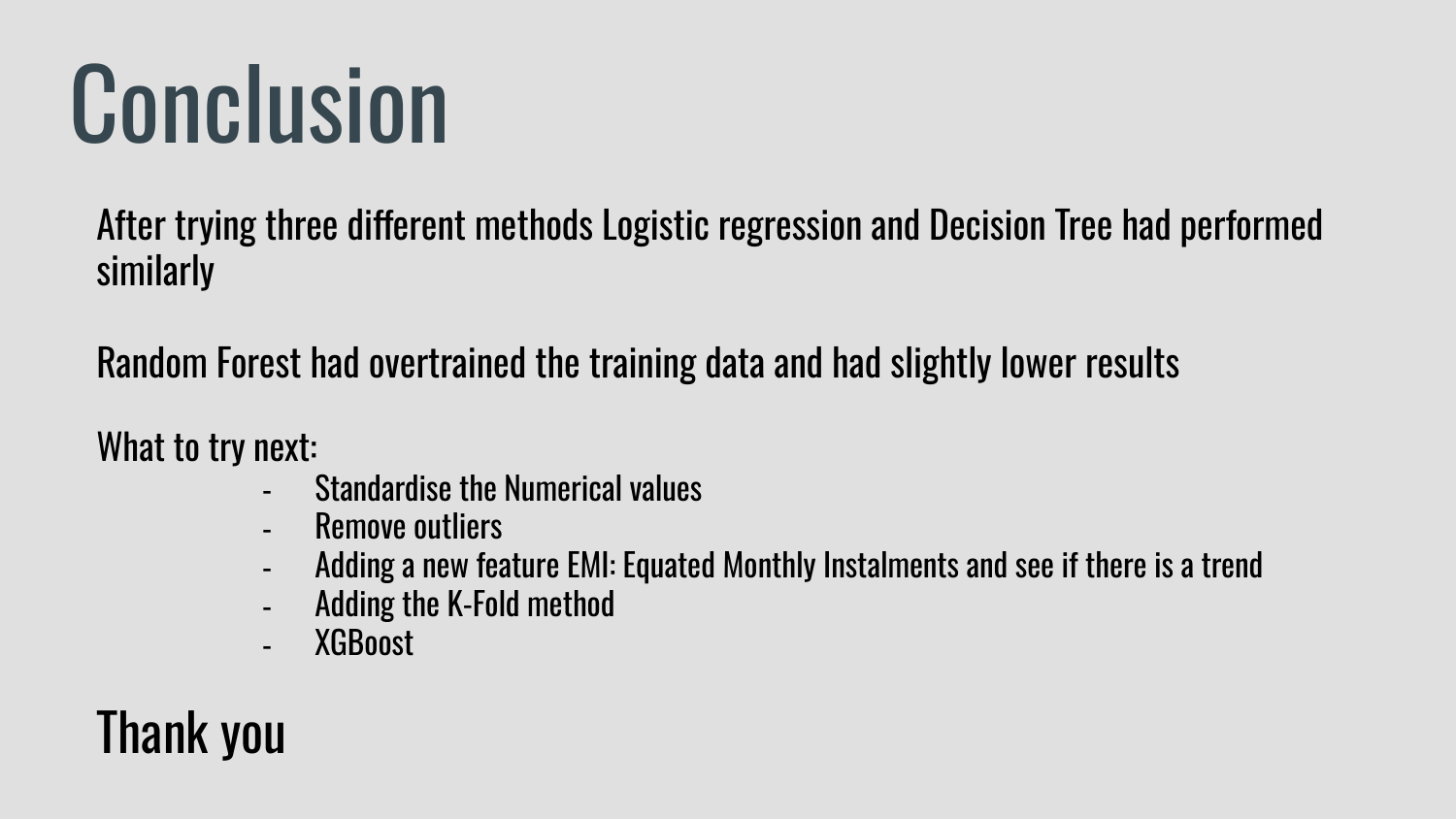

# Conclusion
After trying three different methods Logistic regression and Decision Tree had performed similarly

Random Forest had overtrained the training data and had slightly lower results

What to try next:
Standardise the Numerical values
Remove outliers
Adding a new feature EMI: Equated Monthly Instalments and see if there is a trend
Adding the K-Fold method
XGBoost

Thank you